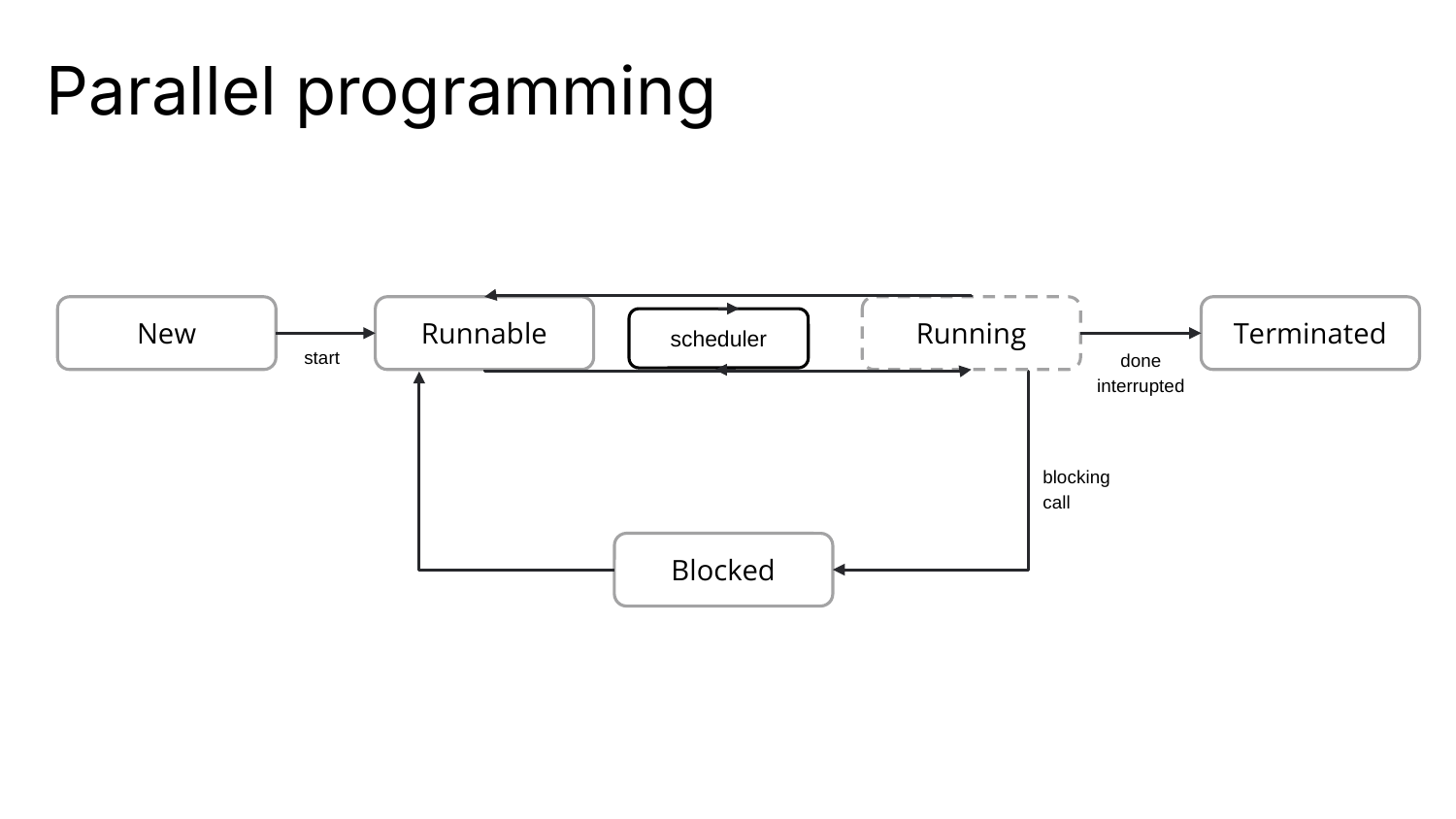

# Parallel programming
New
Runnable
Running
Terminated
scheduler
start
done
interrupted
blocking
call
Blocked